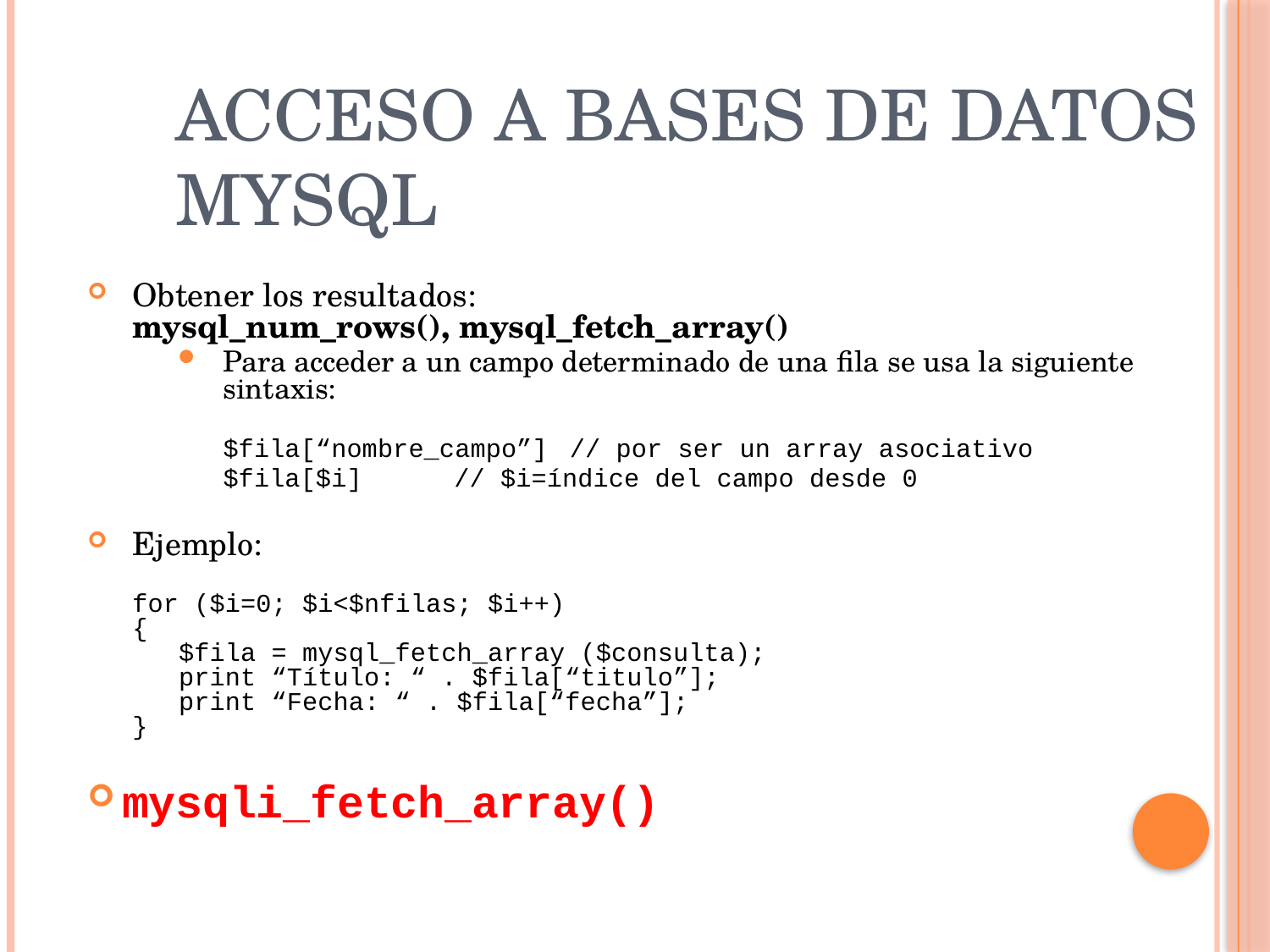

# Acceso a bases de datos MySQL
Obtener los resultados:
mysql_num_rows(), mysql_fetch_array()
Para acceder a un campo determinado de una fila se usa la siguiente sintaxis:
	$fila[“nombre_campo”]	// por ser un array asociativo
	$fila[$i]		// $i=índice del campo desde 0

Ejemplo:
for ($i=0; $i<$nfilas; $i++)
{
   $fila = mysql_fetch_array ($consulta);
   print “Título: “ . $fila[“titulo”];
   print “Fecha: “ . $fila[“fecha”];
}

mysqli_fetch_array()